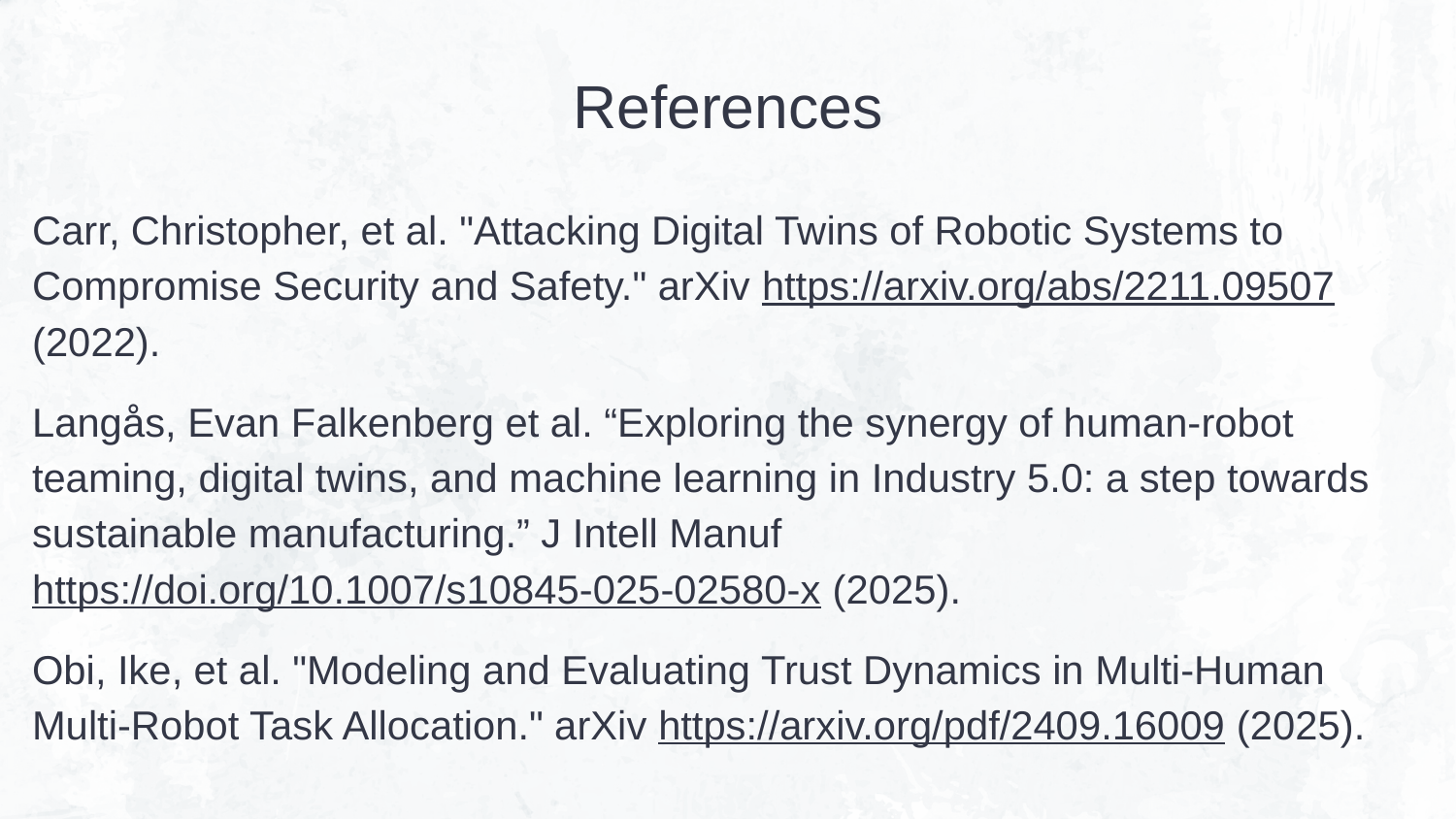

# References
Carr, Christopher, et al. "Attacking Digital Twins of Robotic Systems to Compromise Security and Safety." arXiv https://arxiv.org/abs/2211.09507 (2022).
Langås, Evan Falkenberg et al. “Exploring the synergy of human-robot teaming, digital twins, and machine learning in Industry 5.0: a step towards sustainable manufacturing.” J Intell Manuf https://doi.org/10.1007/s10845-025-02580-x (2025).
Obi, Ike, et al. "Modeling and Evaluating Trust Dynamics in Multi-Human Multi-Robot Task Allocation." arXiv https://arxiv.org/pdf/2409.16009 (2025).